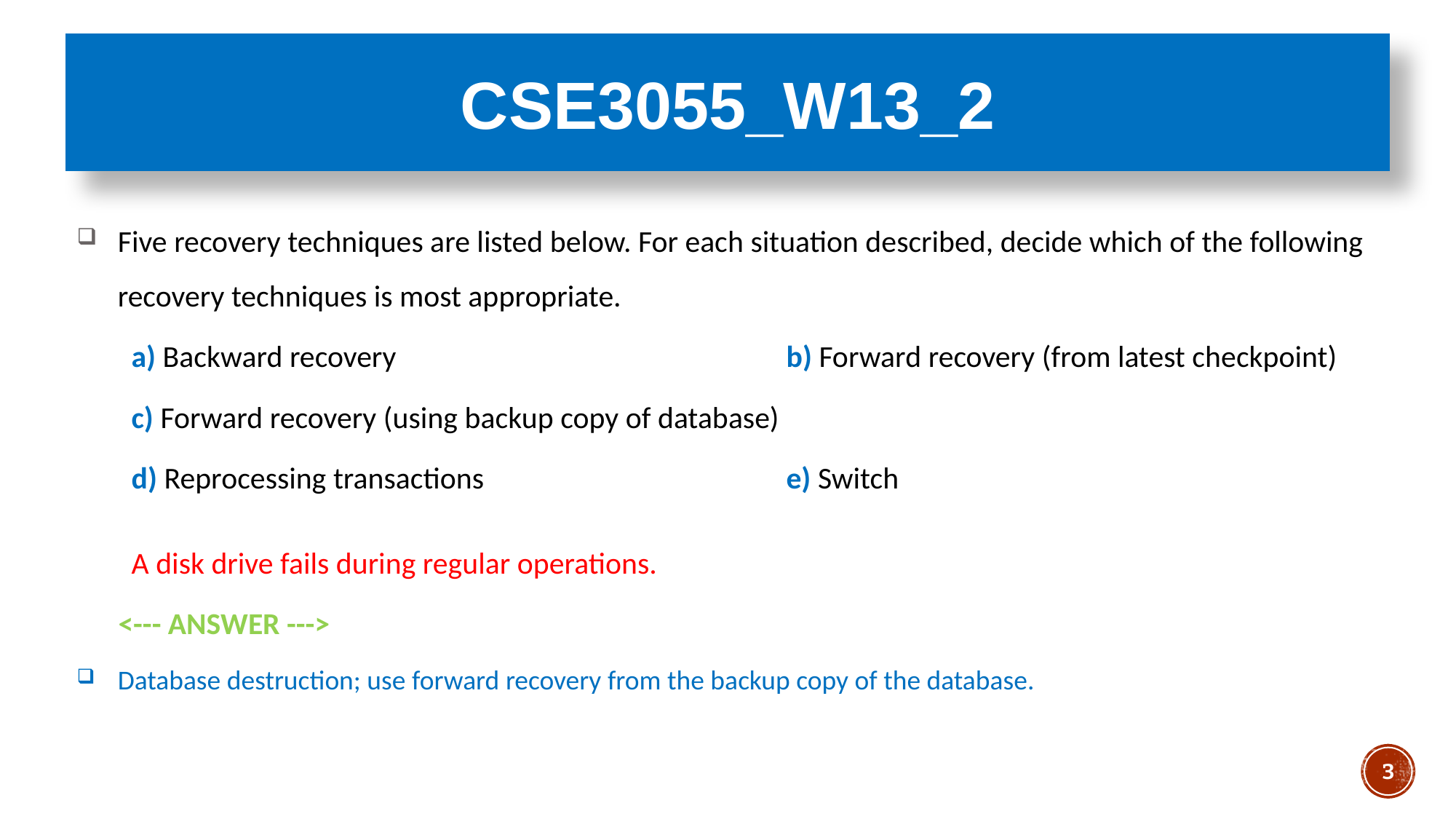

CSE3055_W13_2
Five recovery techniques are listed below. For each situation described, decide which of the following recovery techniques is most appropriate.
a) Backward recovery				b) Forward recovery (from latest checkpoint)
c) Forward recovery (using backup copy of database)
d) Reprocessing transactions			e) Switch

A disk drive fails during regular operations.
      <--- ANSWER --->
Database destruction; use forward recovery from the backup copy of the database.
3